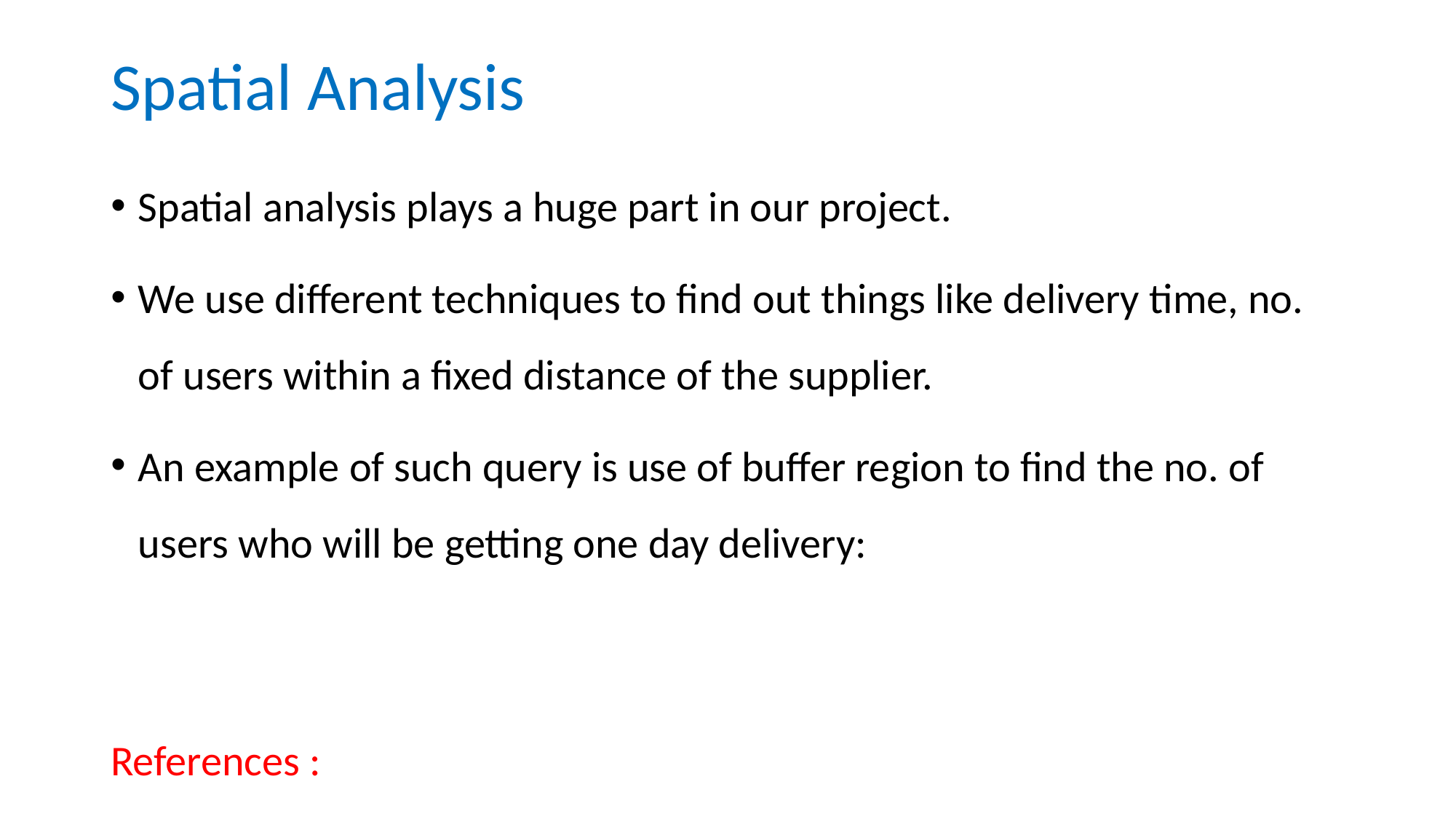

# Spatial Analysis
Spatial analysis plays a huge part in our project.
We use different techniques to find out things like delivery time, no. of users within a fixed distance of the supplier.
An example of such query is use of buffer region to find the no. of users who will be getting one day delivery:

References :